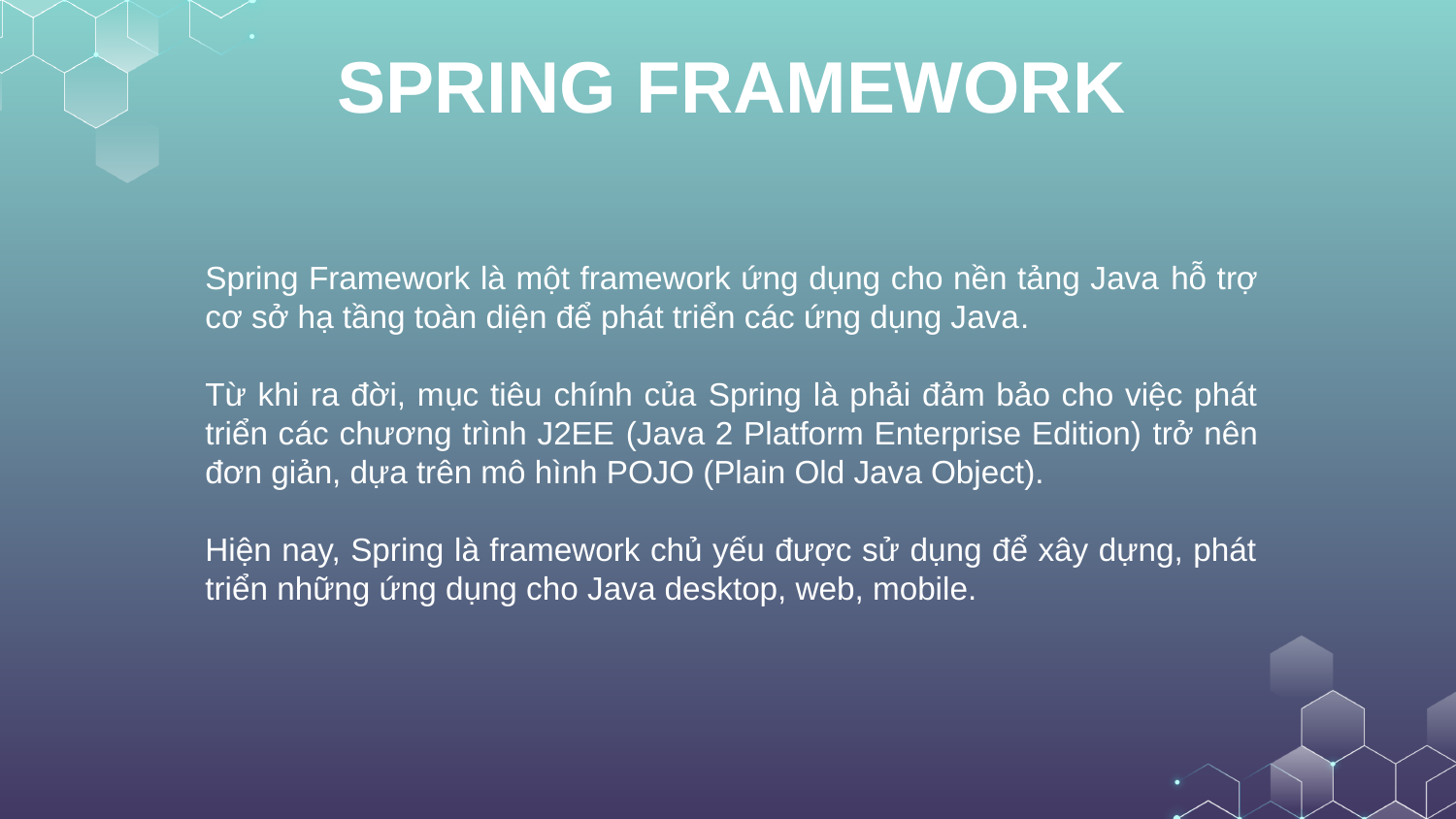

# SPRING FRAMEWORK
Spring Framework là một framework ứng dụng cho nền tảng Java hỗ trợ cơ sở hạ tầng toàn diện để phát triển các ứng dụng Java.

Từ khi ra đời, mục tiêu chính của Spring là phải đảm bảo cho việc phát triển các chương trình J2EE (Java 2 Platform Enterprise Edition) trở nên đơn giản, dựa trên mô hình POJO (Plain Old Java Object).

Hiện nay, Spring là framework chủ yếu được sử dụng để xây dựng, phát triển những ứng dụng cho Java desktop, web, mobile.